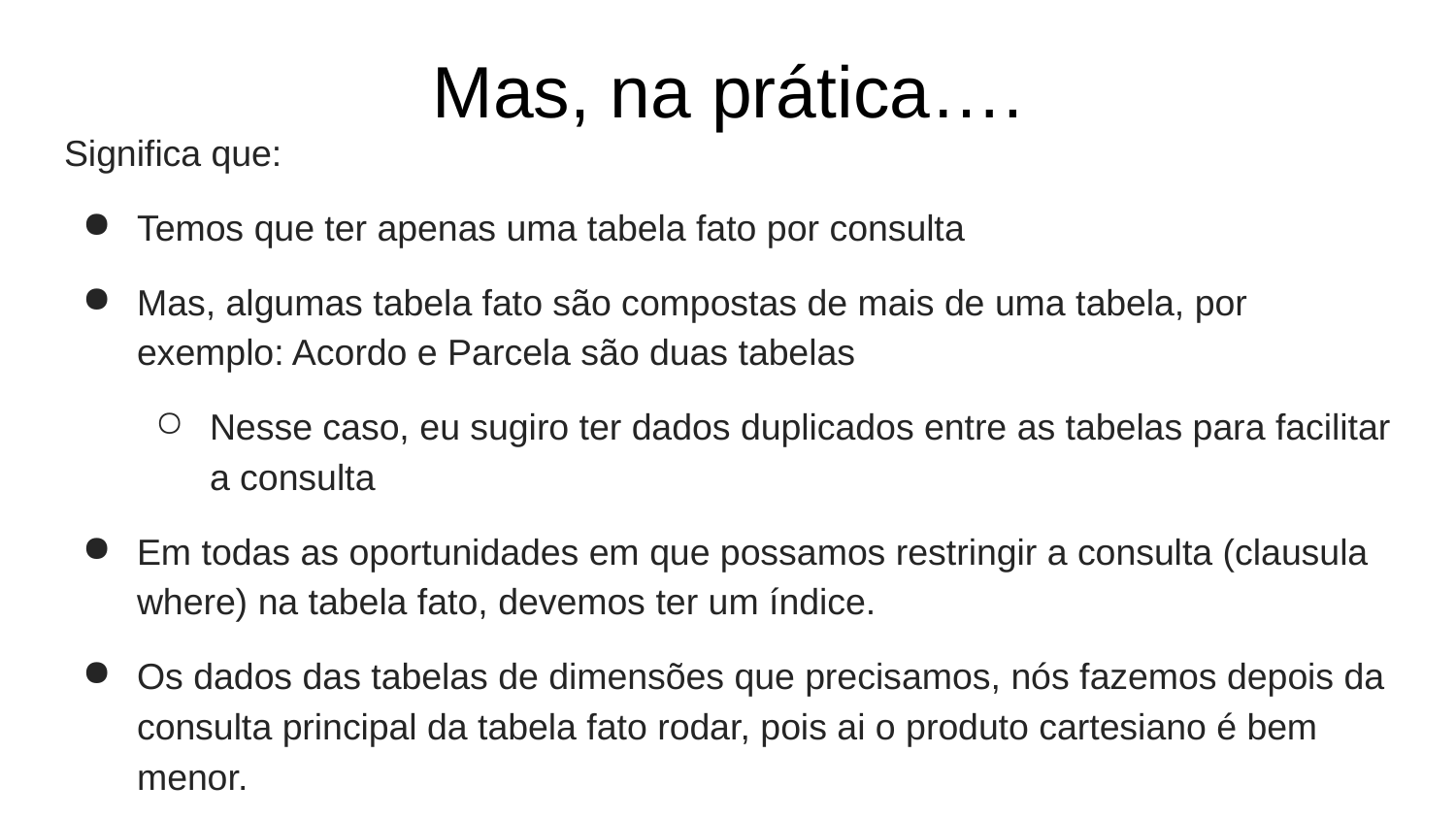

# Mas, na prática….
Significa que:
Temos que ter apenas uma tabela fato por consulta
Mas, algumas tabela fato são compostas de mais de uma tabela, por exemplo: Acordo e Parcela são duas tabelas
Nesse caso, eu sugiro ter dados duplicados entre as tabelas para facilitar a consulta
Em todas as oportunidades em que possamos restringir a consulta (clausula where) na tabela fato, devemos ter um índice.
Os dados das tabelas de dimensões que precisamos, nós fazemos depois da consulta principal da tabela fato rodar, pois ai o produto cartesiano é bem menor.